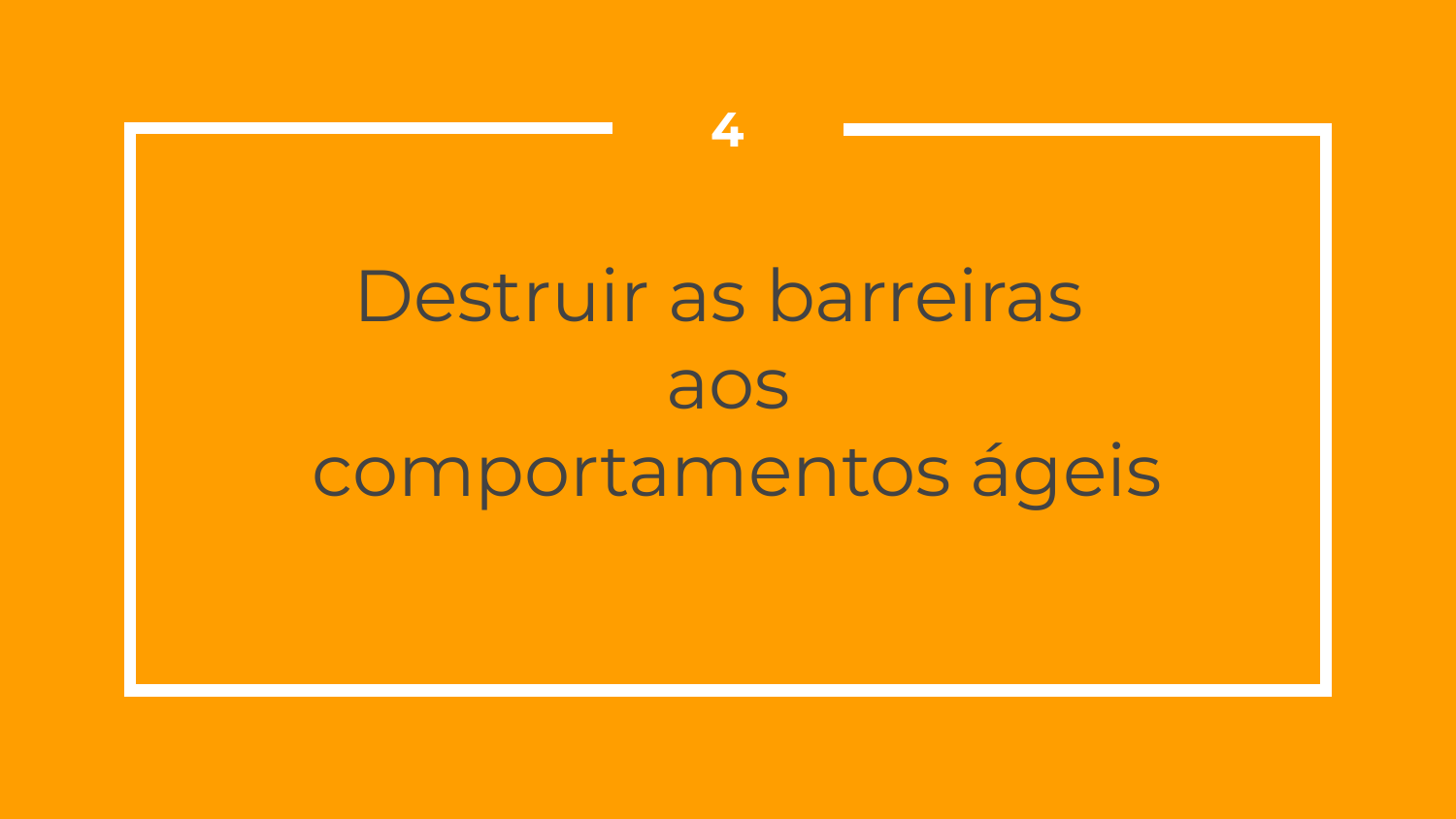

4
# Destruir as barreiras
aos
 comportamentos ágeis